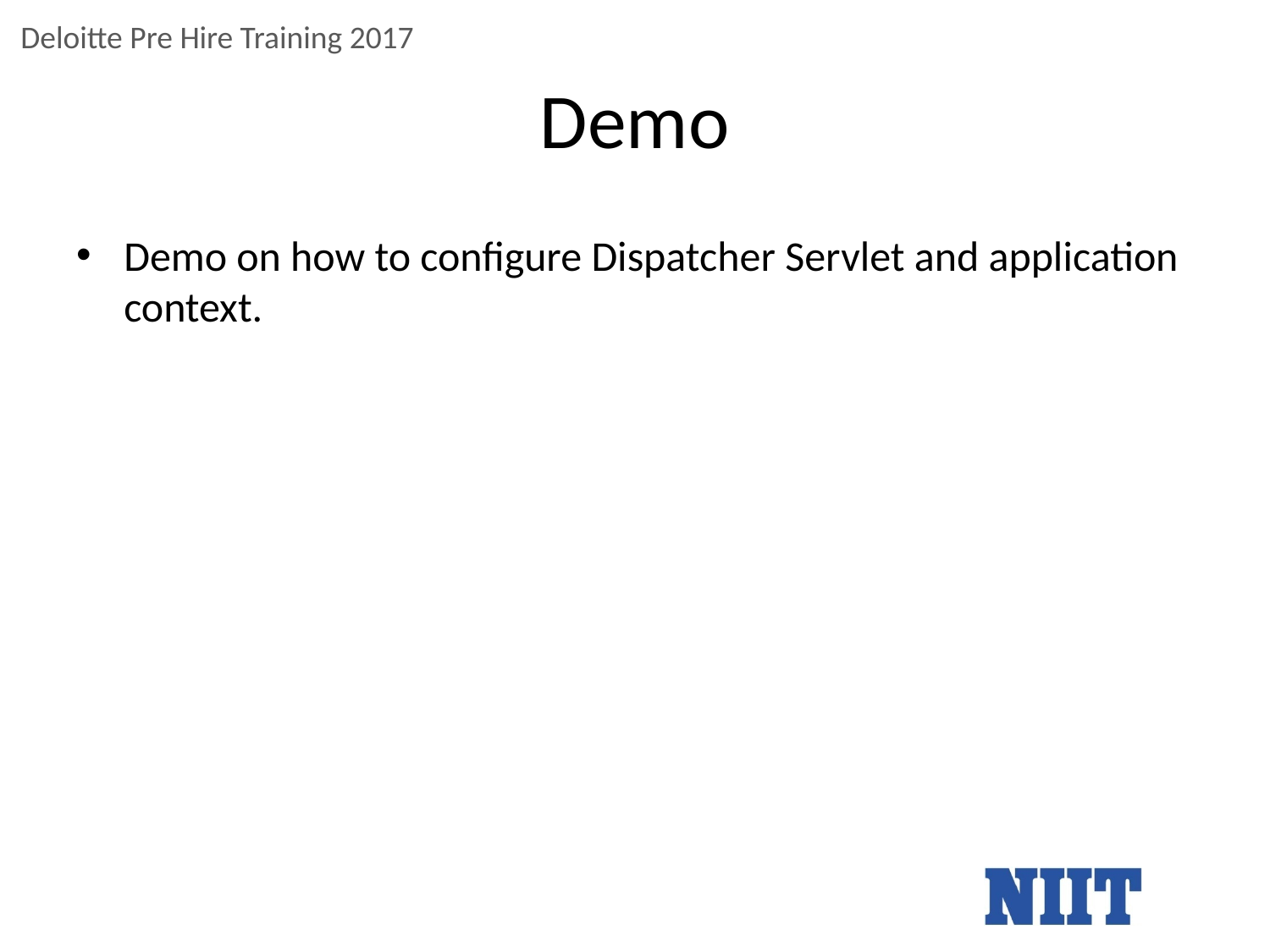

# Demo
Demo on how to configure Dispatcher Servlet and application context.